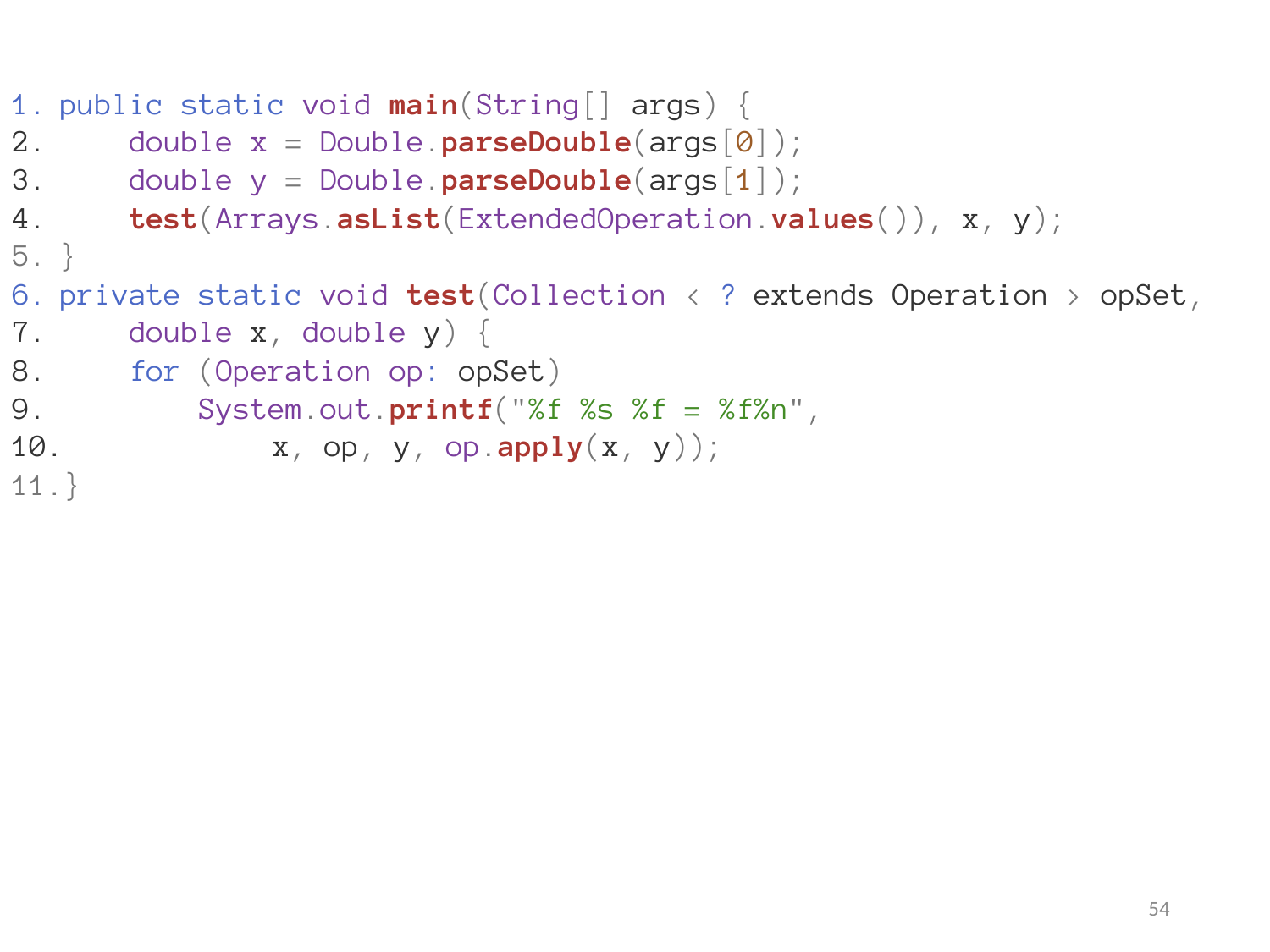

public static void main(String[] args) {
    double x = Double.parseDouble(args[0]);
    double y = Double.parseDouble(args[1]);
    test(Arrays.asList(ExtendedOperation.values()), x, y);
}
private static void test(Collection < ? extends Operation > opSet,
    double x, double y) {
    for (Operation op: opSet)
        System.out.printf("%f %s %f = %f%n",
            x, op, y, op.apply(x, y));
}
54